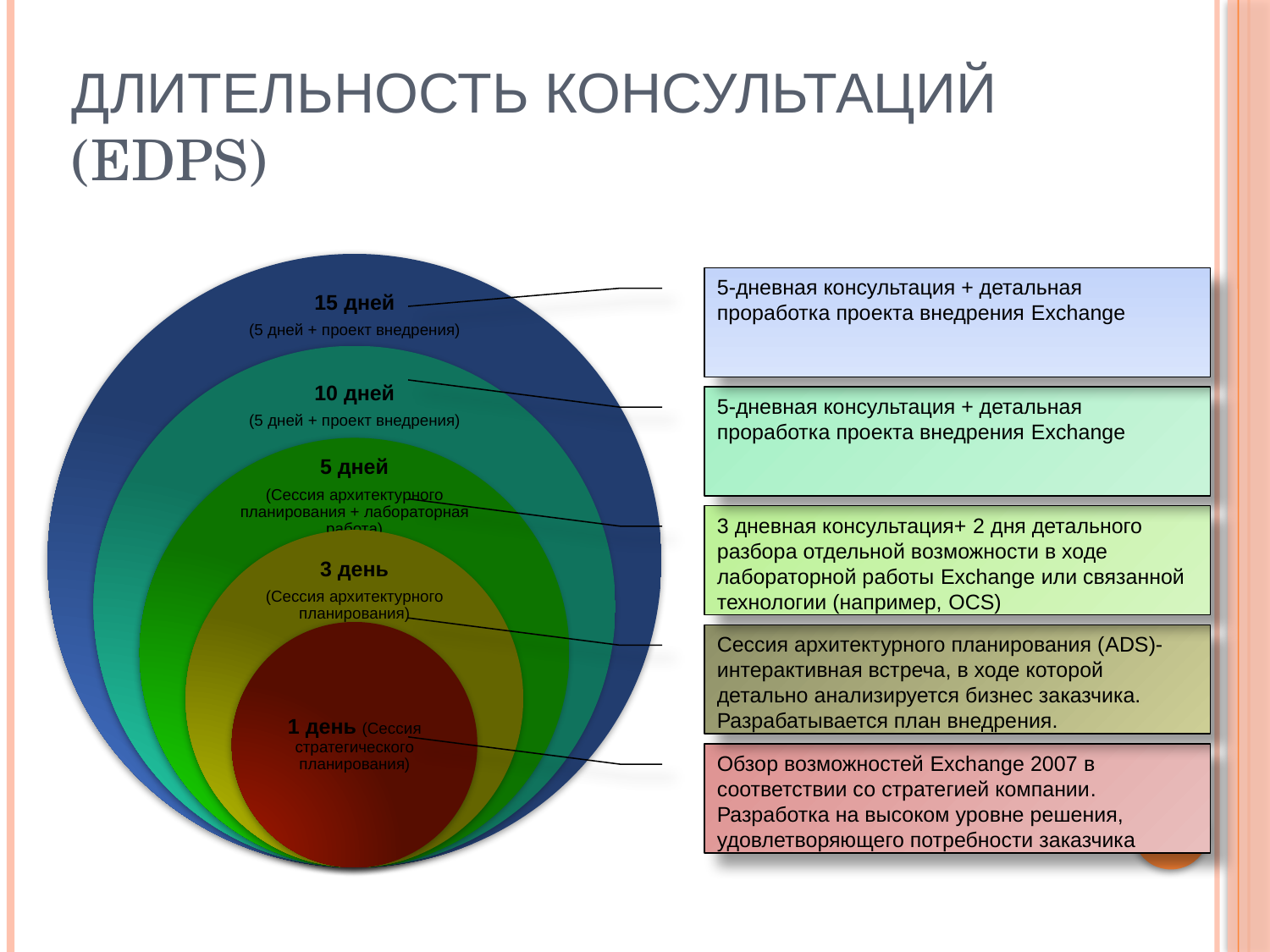

# Длительность консультаций (EDPS)
15 дней
(5 дней + проект внедрения)
10 дней
(5 дней + проект внедрения)
5 дней
(Сессия архитектурного планирования + лабораторная работа)
3 день
(Сессия архитектурного планирования)
1 день (Сессия стратегического планирования)
5-дневная консультация + детальная проработка проекта внедрения Exchange
5-дневная консультация + детальная проработка проекта внедрения Exchange
3 дневная консультация+ 2 дня детального разбора отдельной возможности в ходе лабораторной работы Exchange или связанной технологии (например, OCS)

Сессия архитектурного планирования (ADS)- интерактивная встреча, в ходе которой детально анализируется бизнес заказчика. Разрабатывается план внедрения.
Обзор возможностей Exchange 2007 в соответствии со стратегией компании. Разработка на высоком уровне решения, удовлетворяющего потребности заказчика